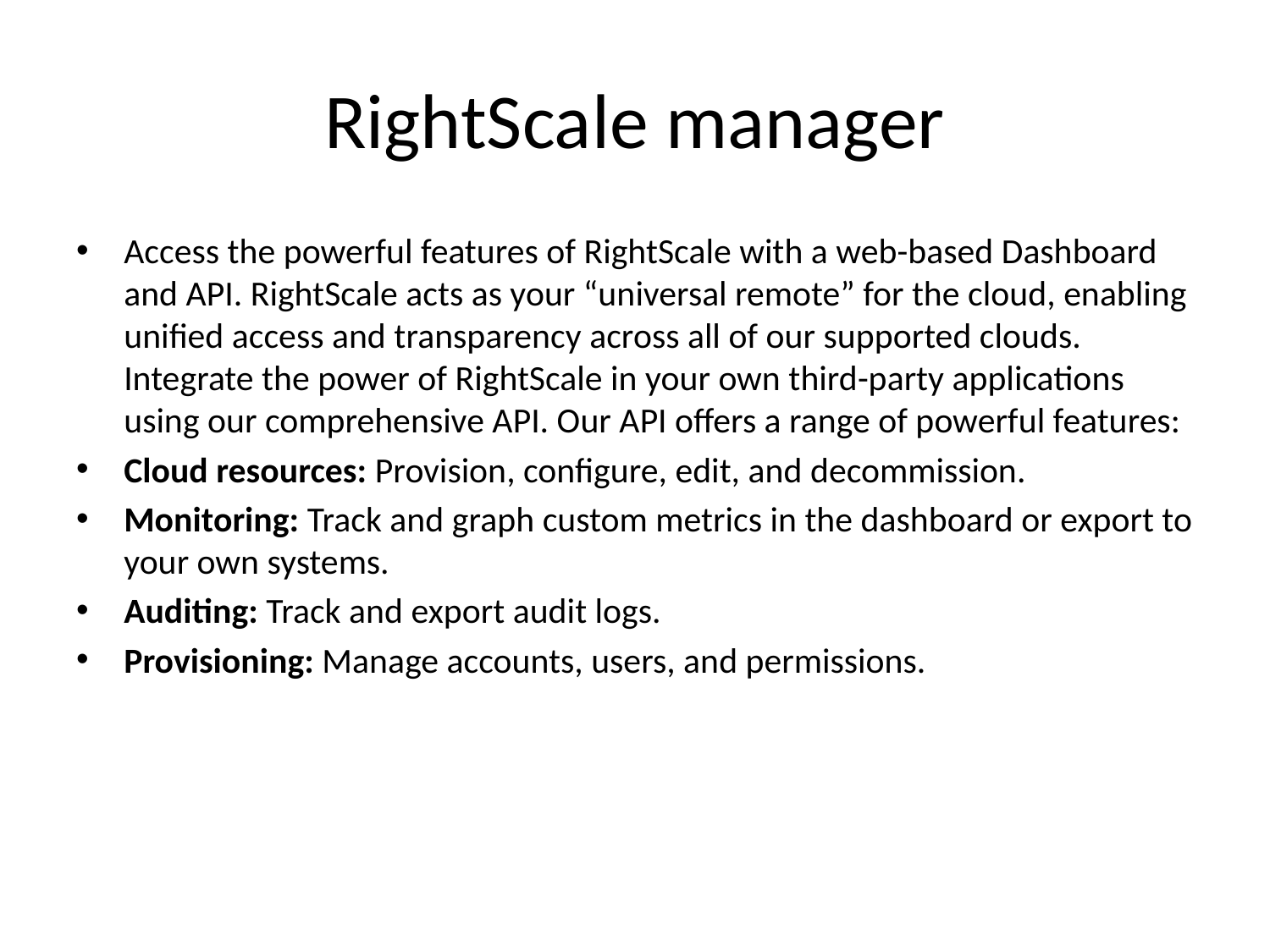

# RightScale manager
Access the powerful features of RightScale with a web-based Dashboard and API. RightScale acts as your “universal remote” for the cloud, enabling unified access and transparency across all of our supported clouds. Integrate the power of RightScale in your own third-party applications using our comprehensive API. Our API offers a range of powerful features:
Cloud resources: Provision, configure, edit, and decommission.
Monitoring: Track and graph custom metrics in the dashboard or export to your own systems.
Auditing: Track and export audit logs.
Provisioning: Manage accounts, users, and permissions.